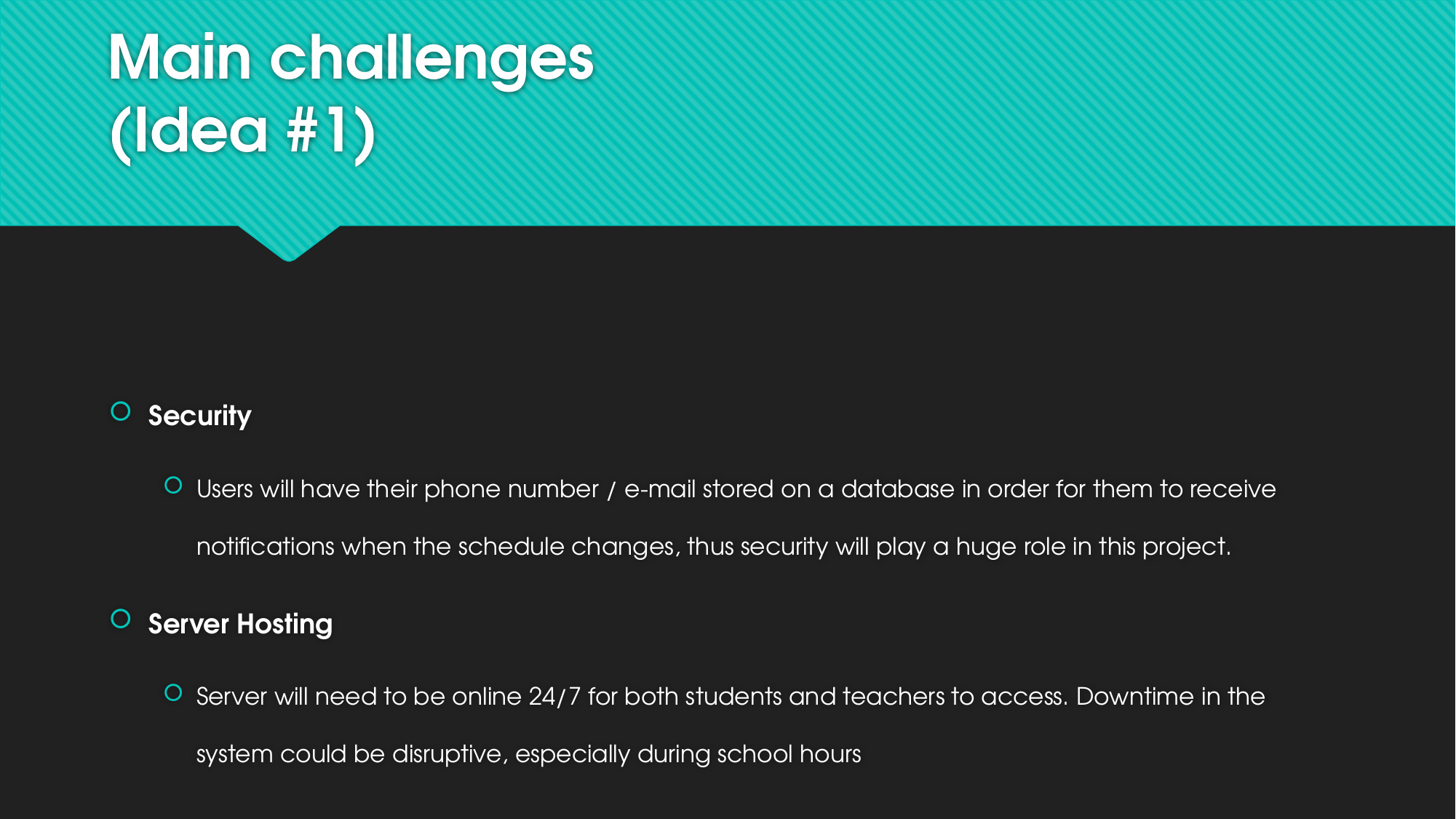

# Main challenges (Idea #1)
Security
Users will have their phone number / e-mail stored on a database in order for them to receive notifications when the schedule changes, thus security will play a huge role in this project.
Server Hosting
Server will need to be online 24/7 for both students and teachers to access. Downtime in the system could be disruptive, especially during school hours